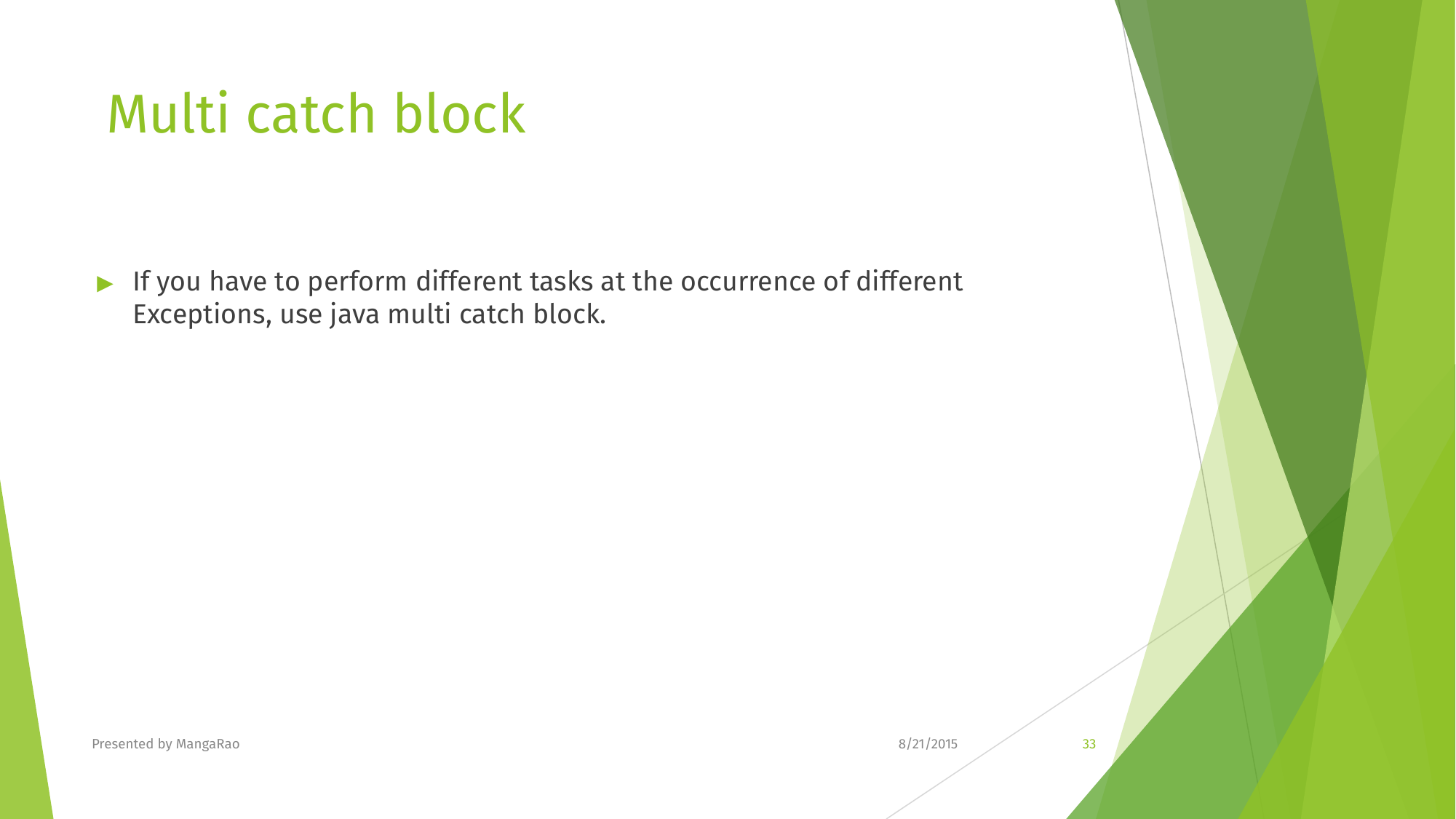

# Multi catch block
If you have to perform different tasks at the occurrence of different Exceptions, use java multi catch block.
Presented by MangaRao
8/21/2015
33